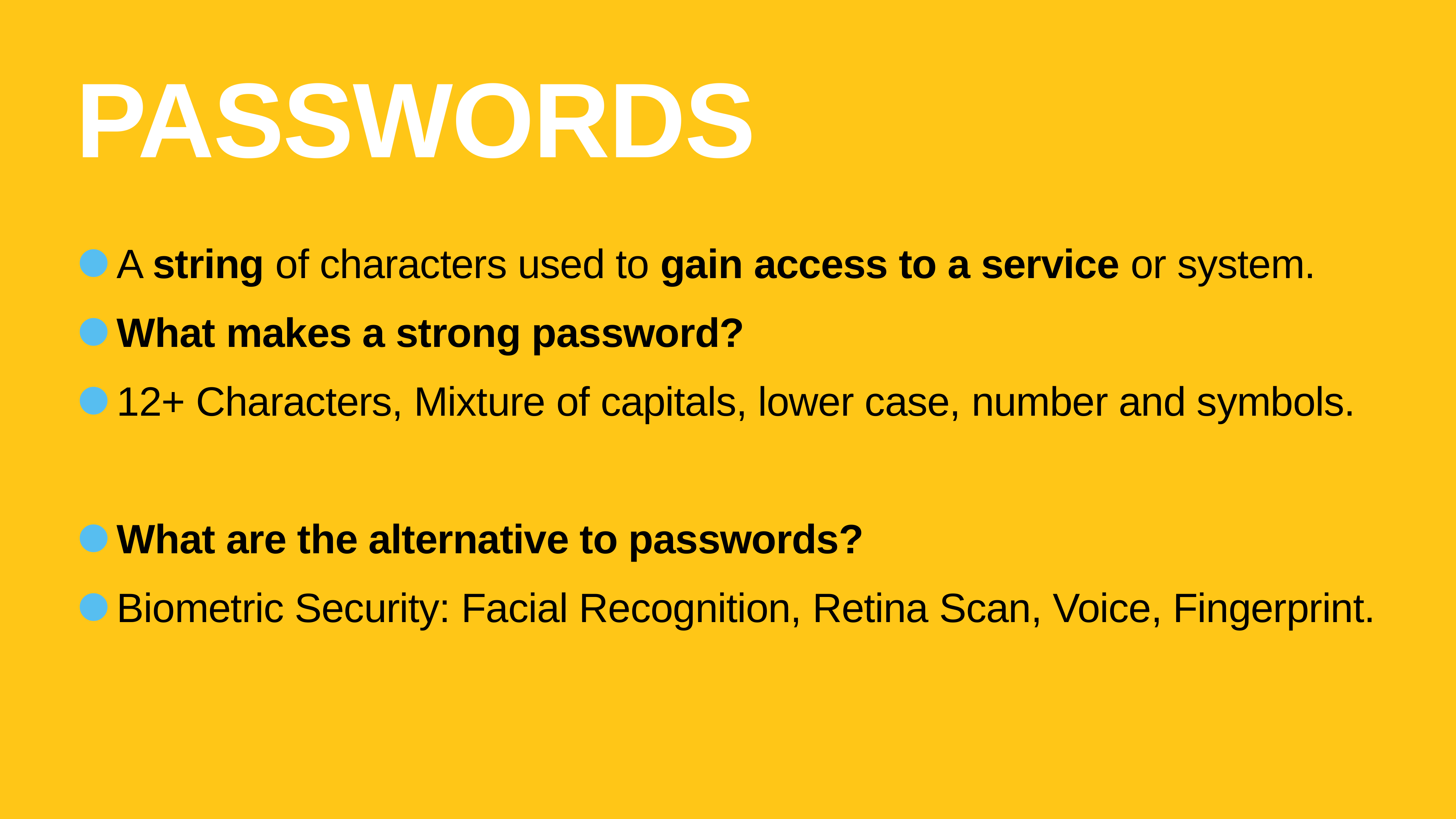

# passwords
A string of characters used to gain access to a service or system.
What makes a strong password?
12+ Characters, Mixture of capitals, lower case, number and symbols.

What are the alternative to passwords?
Biometric Security: Facial Recognition, Retina Scan, Voice, Fingerprint.